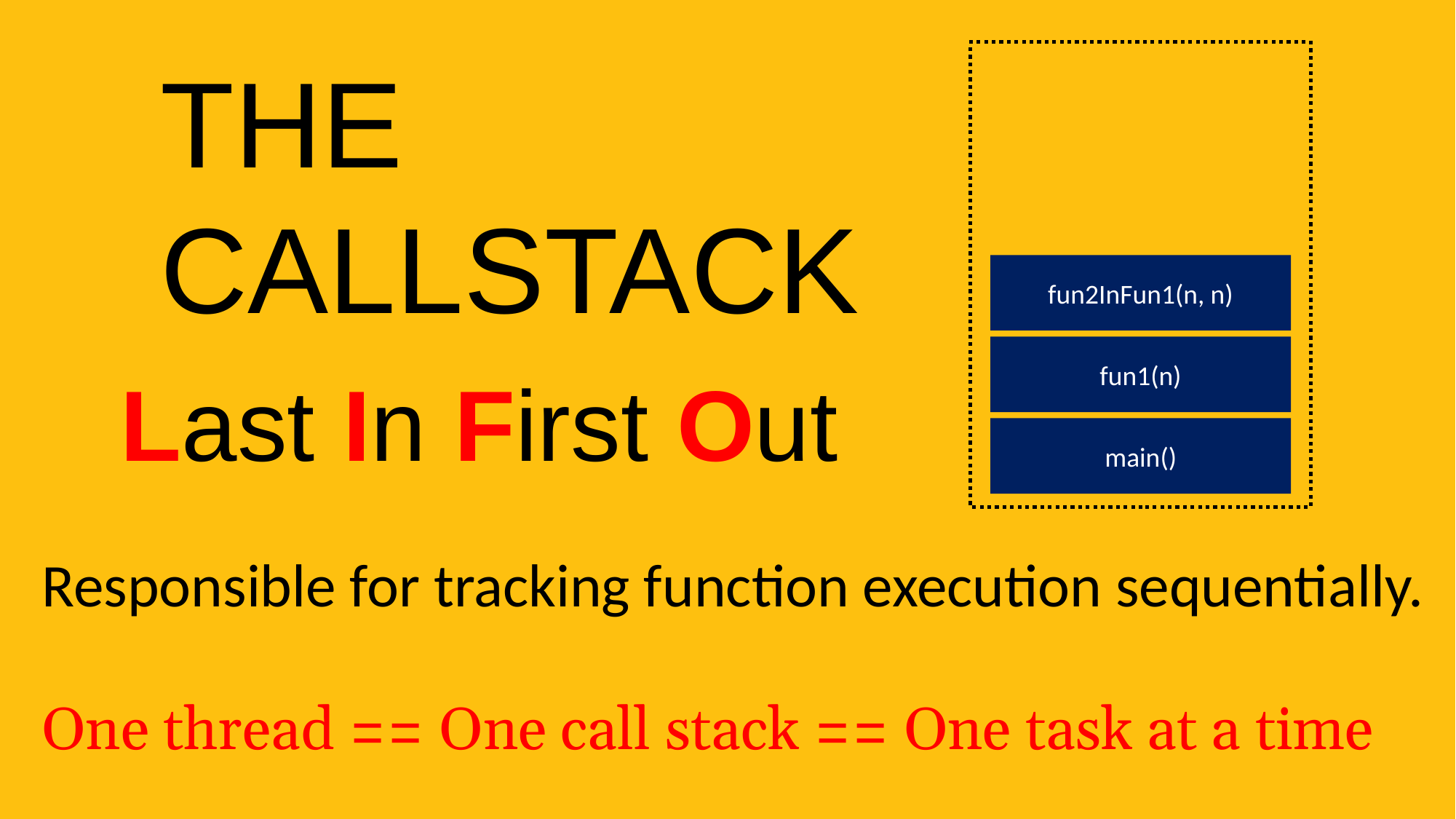

THE CALLSTACK

fun2InFun1(n, n)
fun1(n)
Last In First Out
main()
Responsible for tracking function execution sequentially.

One thread == One call stack == One task at a time